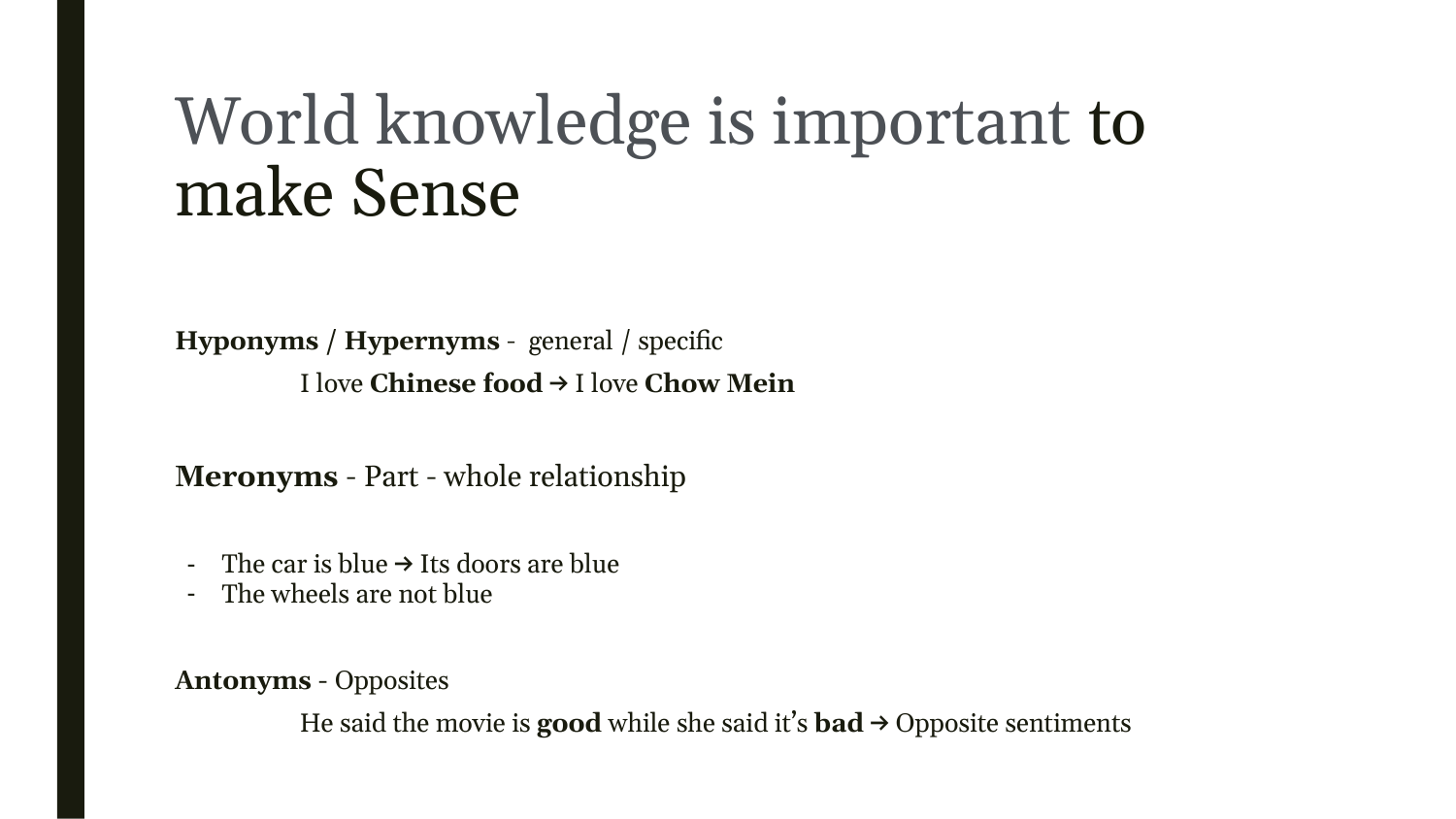

# World knowledge is important to make Sense
Hyponyms / Hypernyms -  general / specific
	I love Chinese food → I love Chow Mein

Meronyms - Part - whole relationship

The car is blue → Its doors are blue
The wheels are not blue

Antonyms - Opposites
	He said the movie is good while she said it’s bad → Opposite sentiments